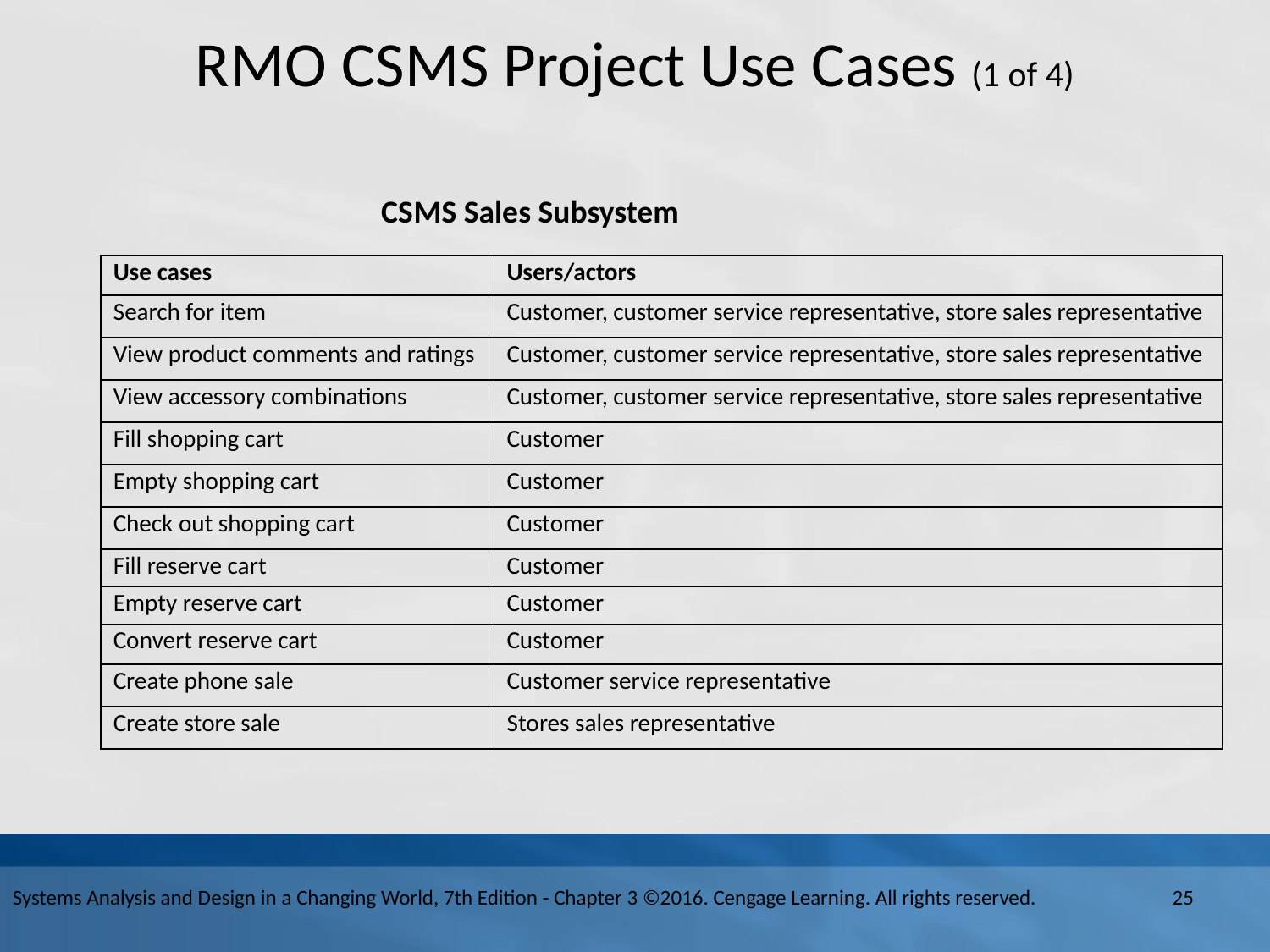

# R M O C S M S Project Use Cases (1 of 4)
C S M S Sales Subsystem
| Use cases | Users/actors |
| --- | --- |
| Search for item | Customer, customer service representative, store sales representative |
| View product comments and ratings | Customer, customer service representative, store sales representative |
| View accessory combinations | Customer, customer service representative, store sales representative |
| Fill shopping cart | Customer |
| Empty shopping cart | Customer |
| Check out shopping cart | Customer |
| Fill reserve cart | Customer |
| Empty reserve cart | Customer |
| Convert reserve cart | Customer |
| Create phone sale | Customer service representative |
| Create store sale | Stores sales representative |